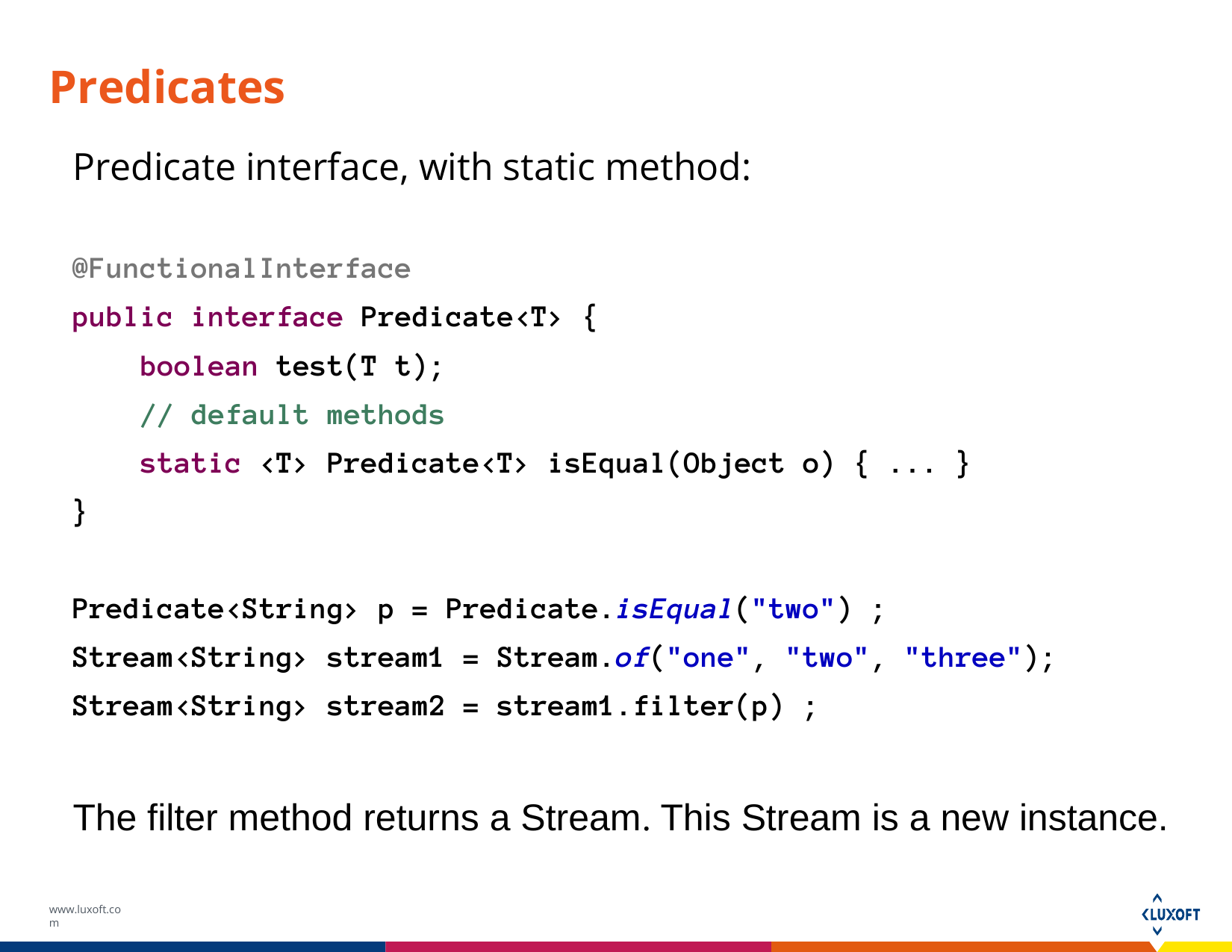

# Predicates
Predicate interface, with static method:

@FunctionalInterface
public interface Predicate<T> {
    boolean test(T t);
    // default methods
    static <T> Predicate<T> isEqual(Object o) { ... }
}

Predicate<String> p = Predicate.isEqual("two") ;
Stream<String> stream1 = Stream.of("one", "two", "three");
Stream<String> stream2 = stream1.filter(p) ;

The filter method returns a Stream. This Stream is a new instance.